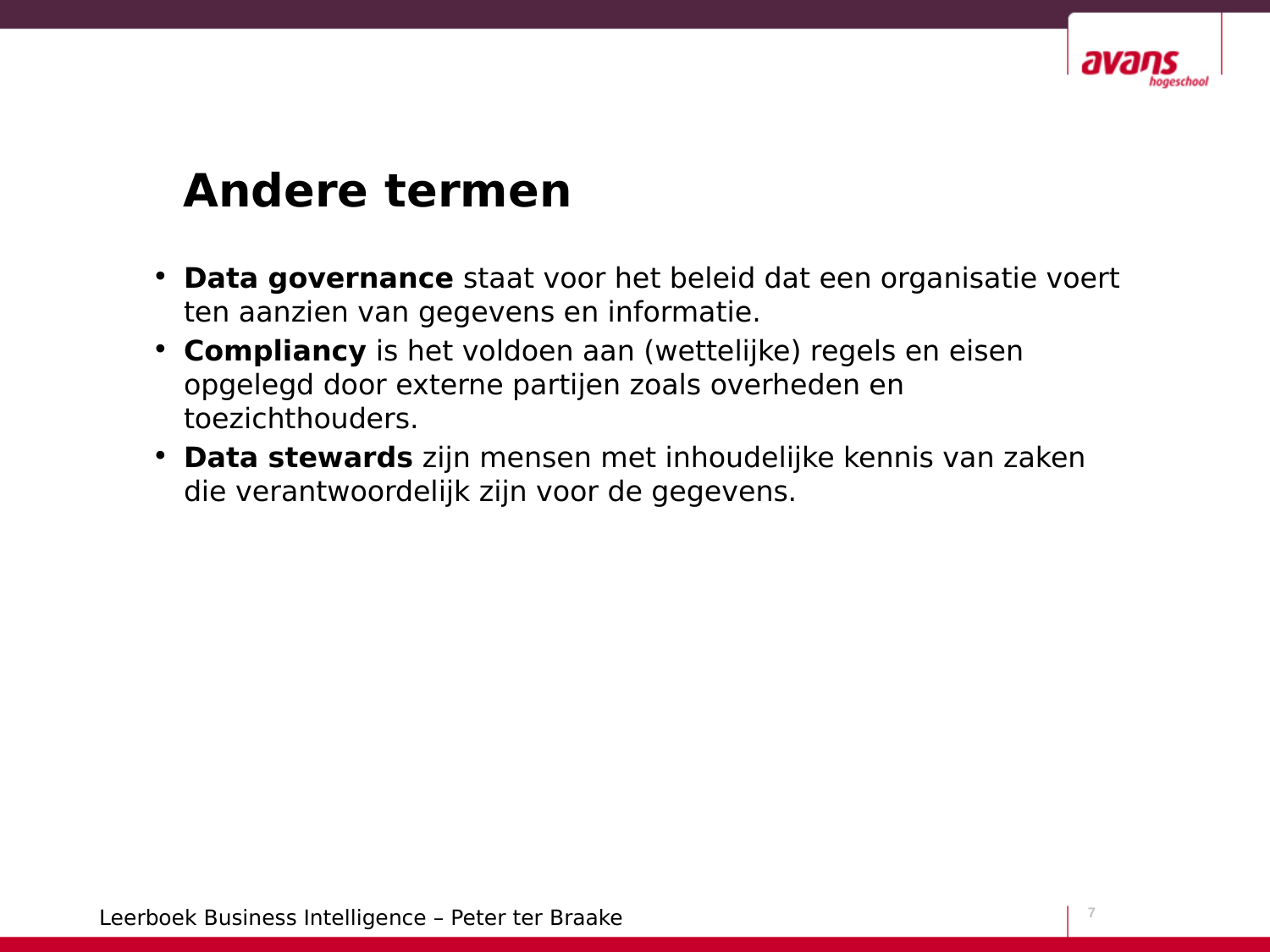

# Andere termen
Data governance staat voor het beleid dat een organisatie voert ten aanzien van gegevens en informatie.
Compliancy is het voldoen aan (wettelijke) regels en eisen opgelegd door externe partijen zoals overheden en toezichthouders.
Data stewards zijn mensen met inhoudelijke kennis van zaken die verantwoordelijk zijn voor de gegevens.

7